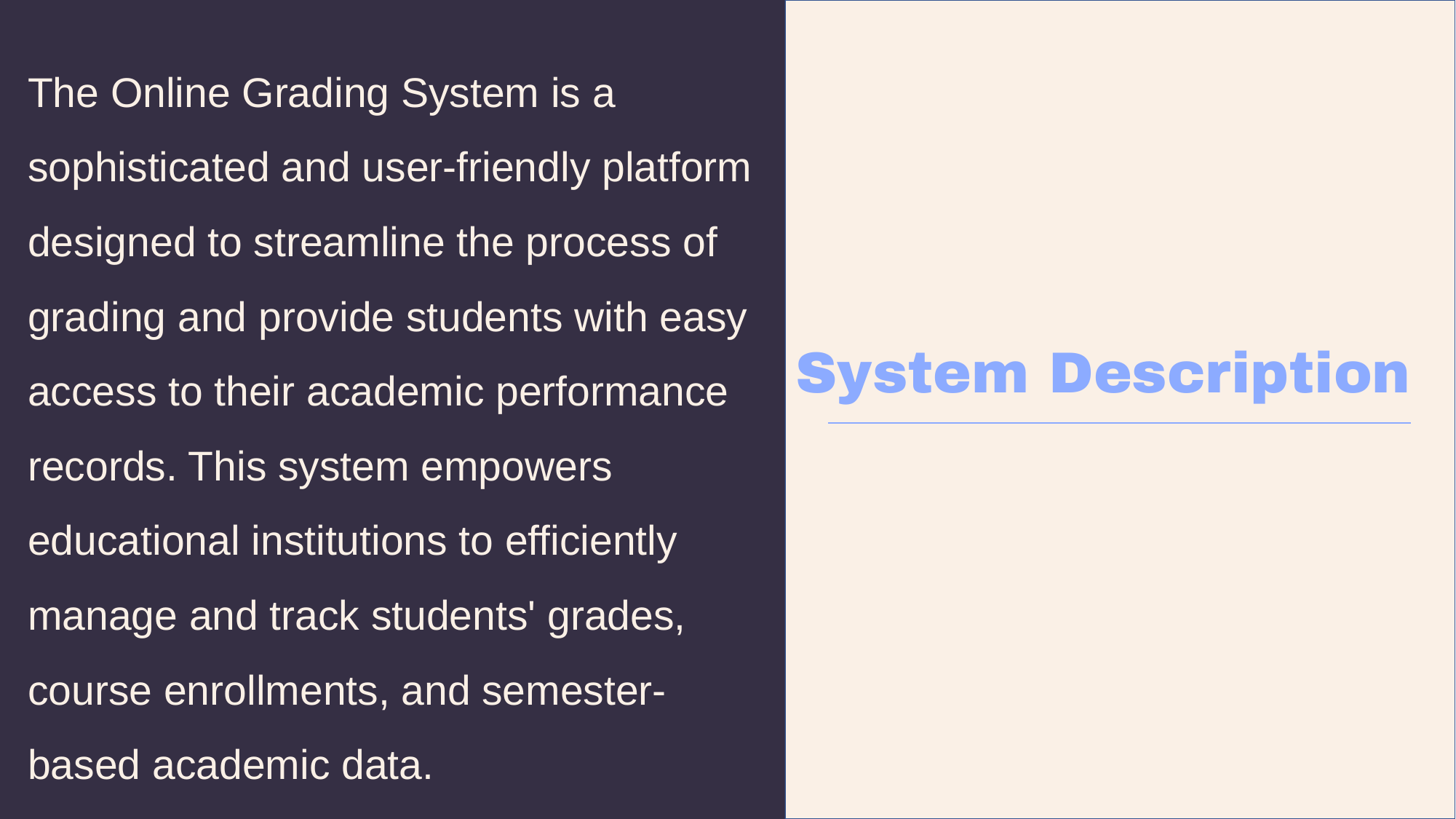

The Online Grading System is a sophisticated and user-friendly platform designed to streamline the process of grading and provide students with easy access to their academic performance records. This system empowers educational institutions to efficiently manage and track students' grades, course enrollments, and semester-based academic data.
# System Description